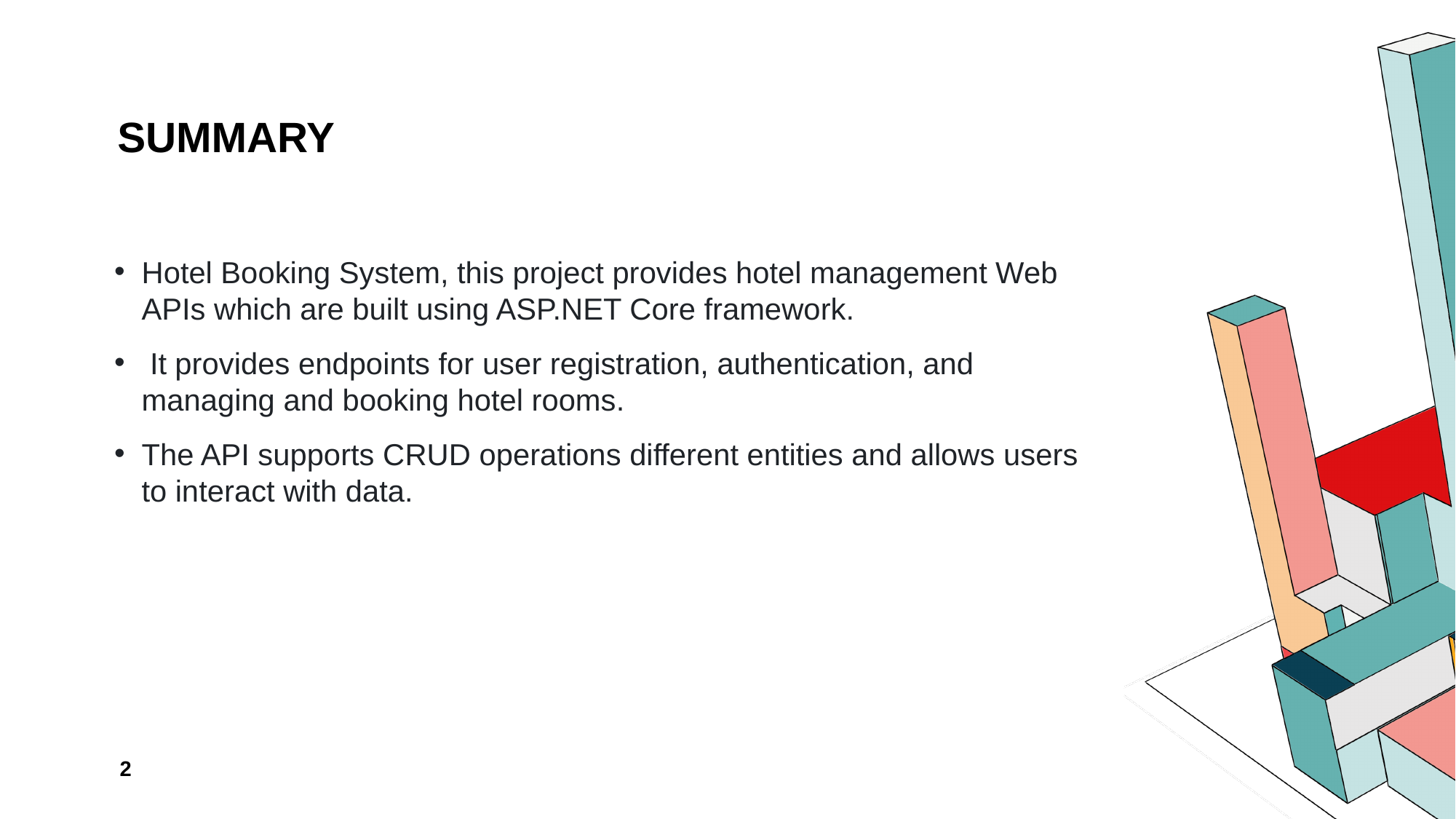

# summary
Hotel Booking System, this project provides hotel management Web APIs which are built using ASP.NET Core framework.
 It provides endpoints for user registration, authentication, and managing and booking hotel rooms.
The API supports CRUD operations different entities and allows users to interact with data.
2